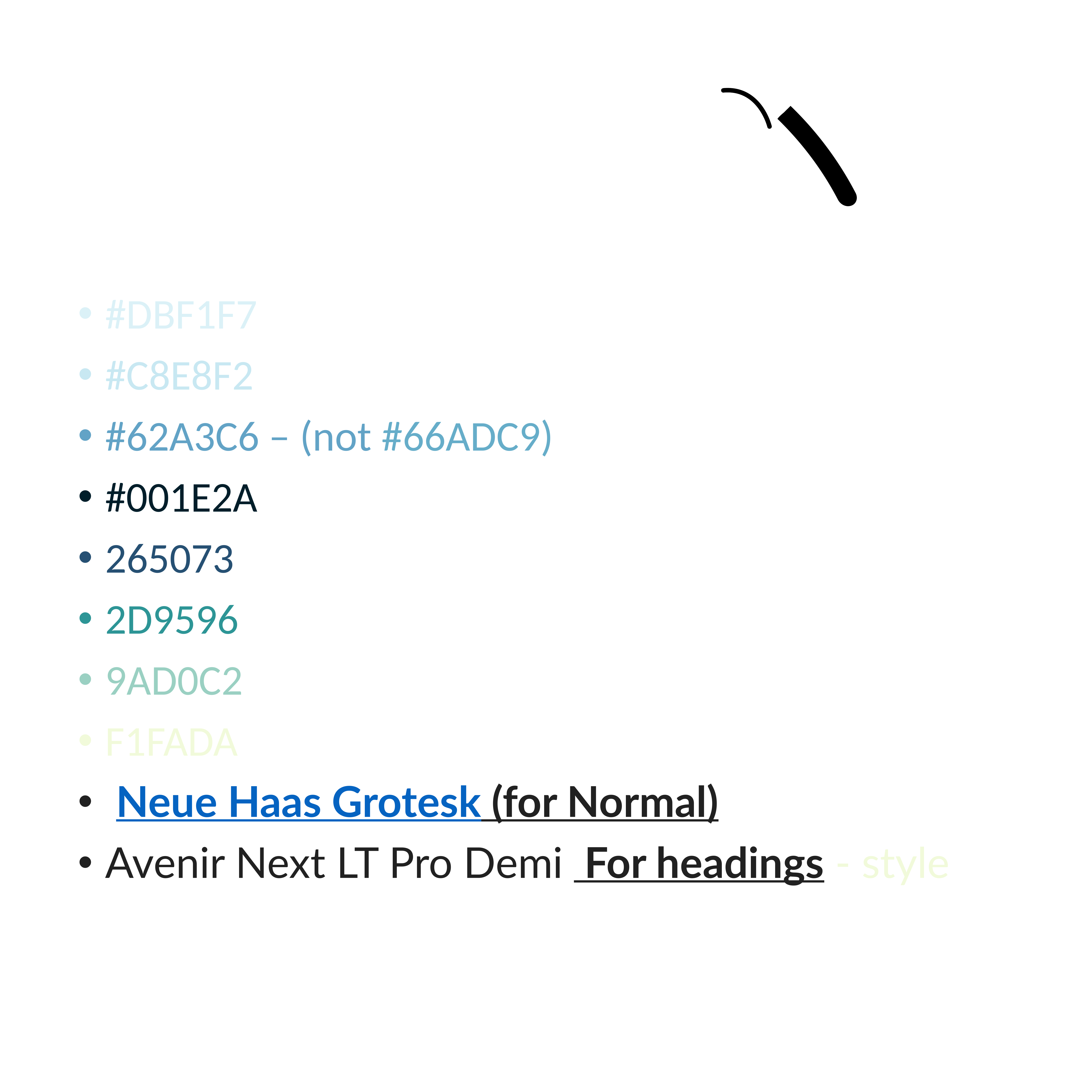

#

#DBF1F7
#C8E8F2
#62A3C6 – (not #66ADC9)
#001E2A
265073
2D9596
9AD0C2
F1FADA
 Neue Haas Grotesk (for Normal)
Avenir Next LT Pro Demi  For headings - style